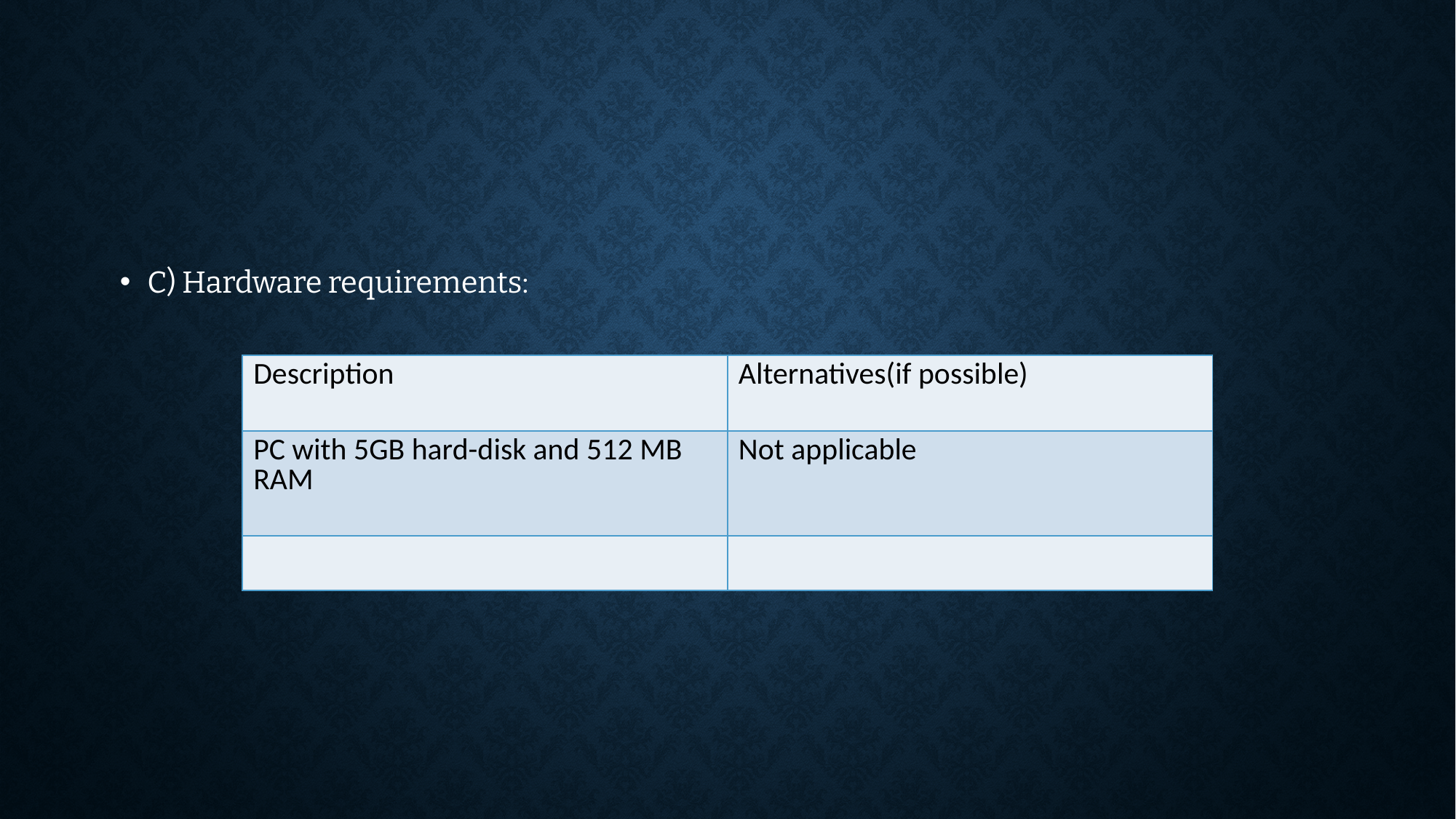

C) Hardware requirements:

| Description | Alternatives(if possible) |
| --- | --- |
| PC with 5GB hard-disk and 512 MB RAM | Not applicable |
|  |  |